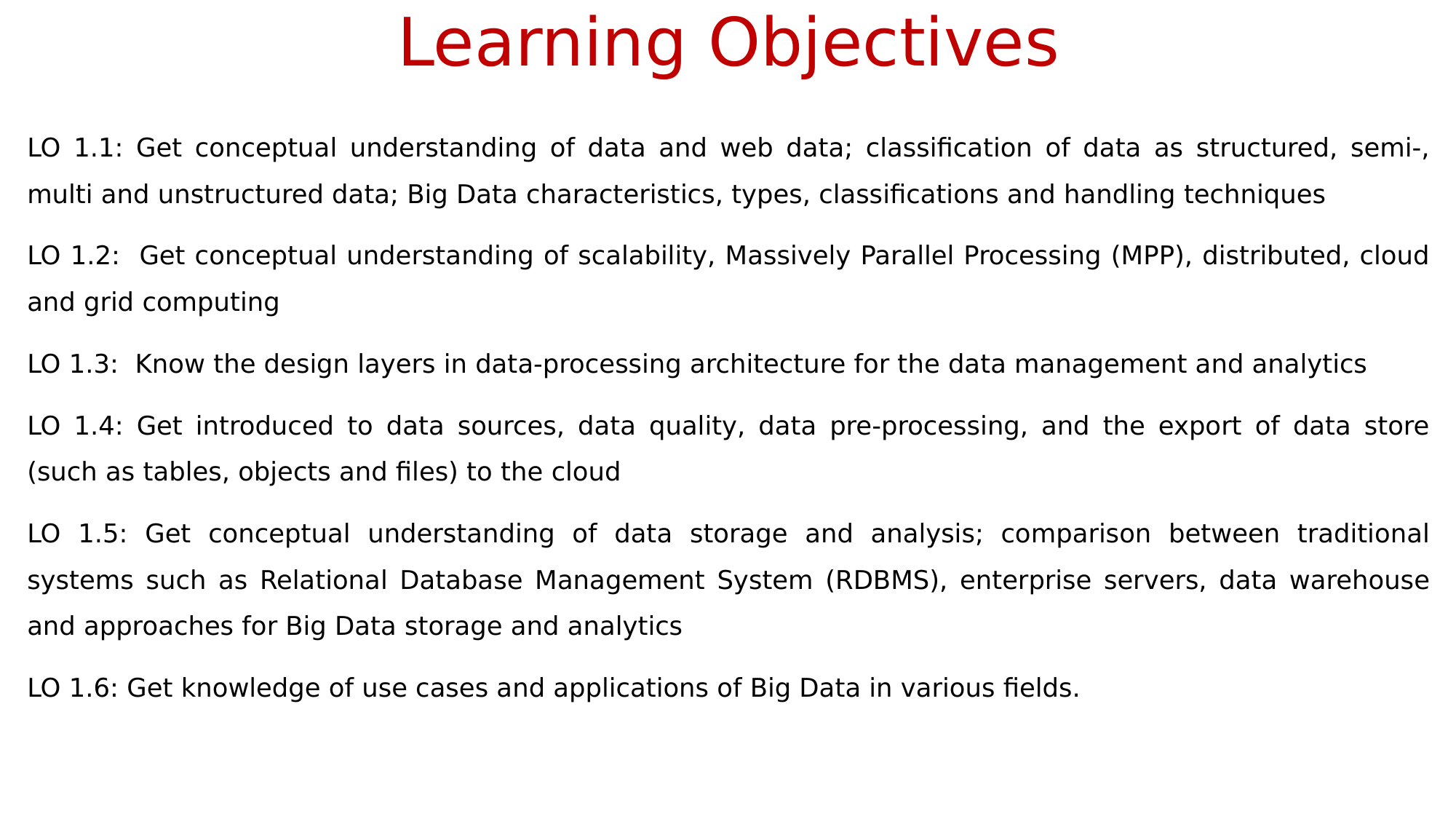

# Learning Objectives
LO 1.1: Get conceptual understanding of data and web data; classification of data as structured, semi-, multi and unstructured data; Big Data characteristics, types, classifications and handling techniques
LO 1.2:  Get conceptual understanding of scalability, Massively Parallel Processing (MPP), distributed, cloud and grid computing
LO 1.3:  Know the design layers in data-processing architecture for the data management and analytics
LO 1.4: Get introduced to data sources, data quality, data pre-processing, and the export of data store (such as tables, objects and files) to the cloud
LO 1.5: Get conceptual understanding of data storage and analysis; comparison between traditional systems such as Relational Database Management System (RDBMS), enterprise servers, data warehouse and approaches for Big Data storage and analytics
LO 1.6: Get knowledge of use cases and applications of Big Data in various fields.